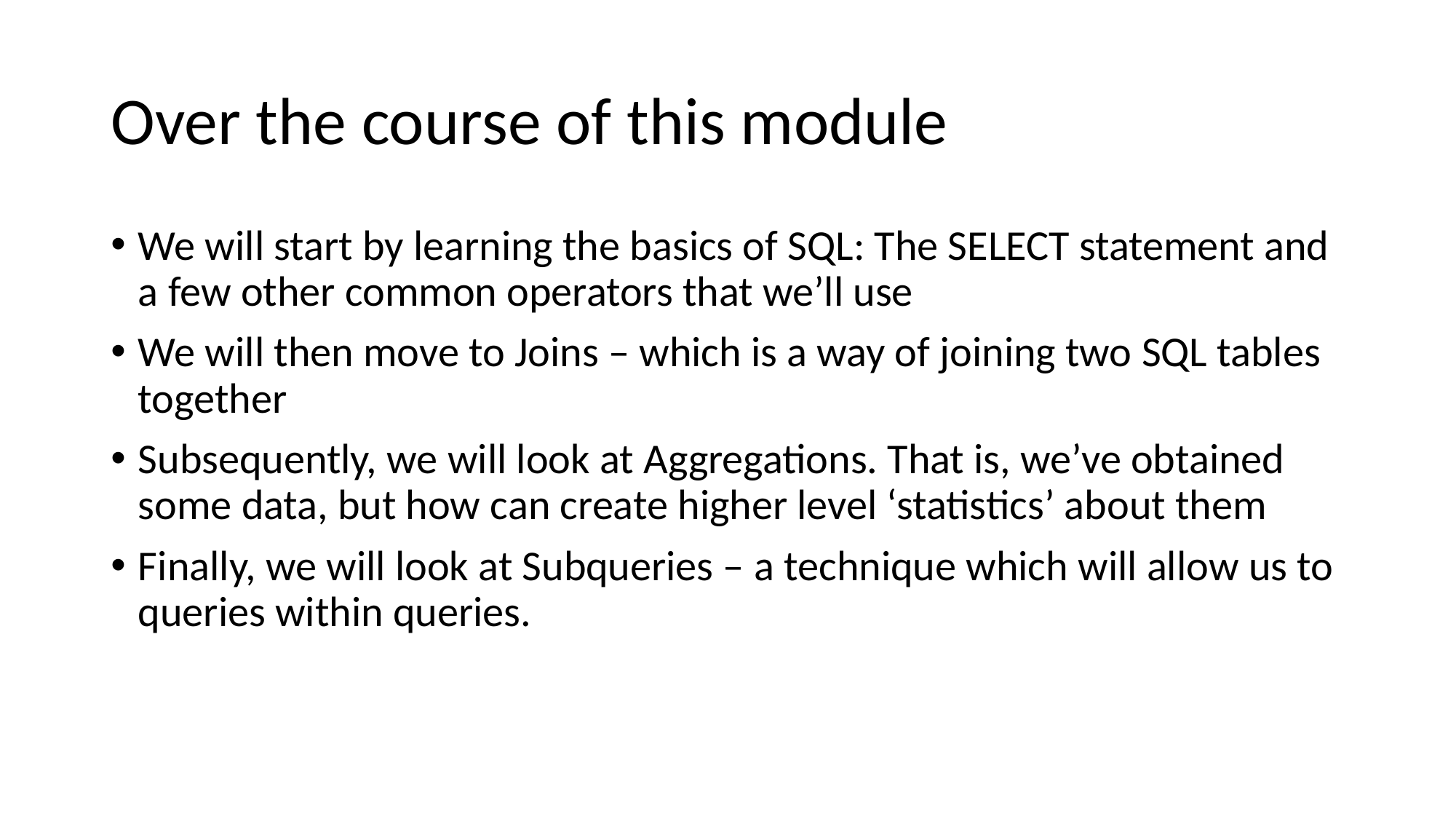

# Over the course of this module
We will start by learning the basics of SQL: The SELECT statement and a few other common operators that we’ll use
We will then move to Joins – which is a way of joining two SQL tables together
Subsequently, we will look at Aggregations. That is, we’ve obtained some data, but how can create higher level ‘statistics’ about them
Finally, we will look at Subqueries – a technique which will allow us to queries within queries.